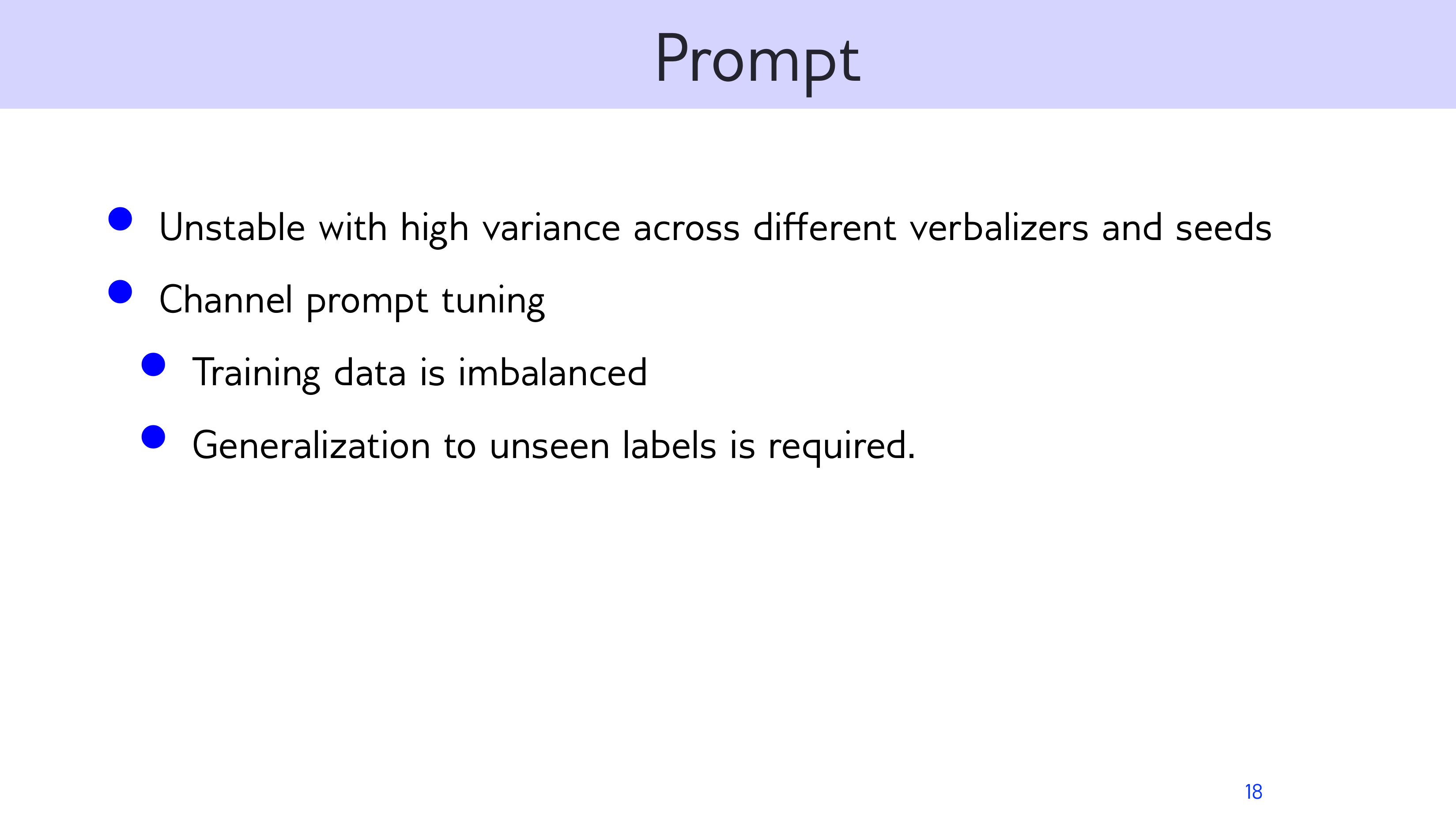

Prompt

Unstable with high variance across different verbalizers and seeds
Channel prompt tuning
Training data is imbalanced
Generalization to unseen labels is required.
18